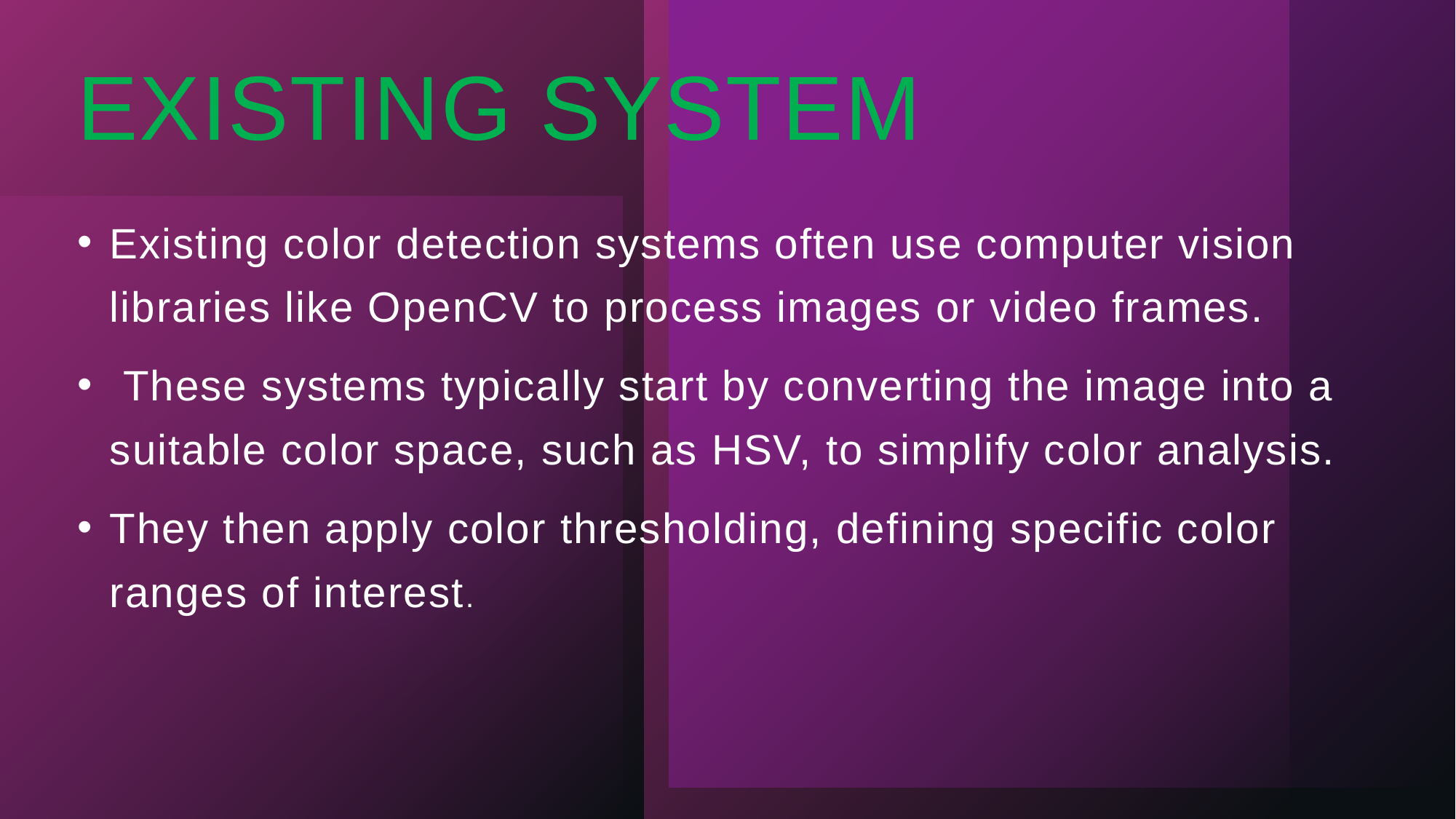

# EXISTING SYSTEM
Existing color detection systems often use computer vision libraries like OpenCV to process images or video frames.
 These systems typically start by converting the image into a suitable color space, such as HSV, to simplify color analysis.
They then apply color thresholding, defining specific color ranges of interest.